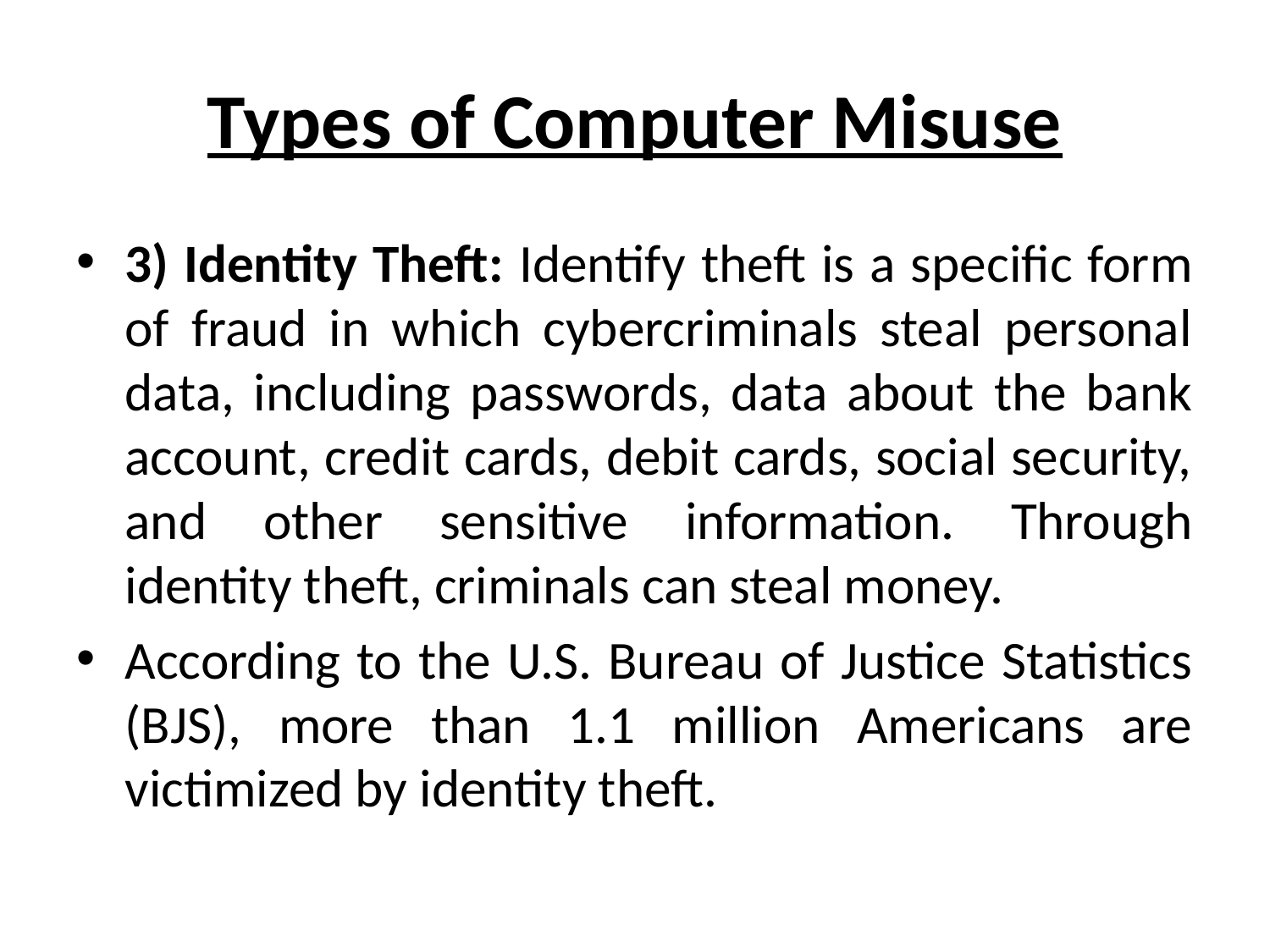

# Types of Computer Misuse
3) Identity Theft: Identify theft is a specific form of fraud in which cybercriminals steal personal data, including passwords, data about the bank account, credit cards, debit cards, social security, and other sensitive information. Through identity theft, criminals can steal money.
According to the U.S. Bureau of Justice Statistics (BJS), more than 1.1 million Americans are victimized by identity theft.